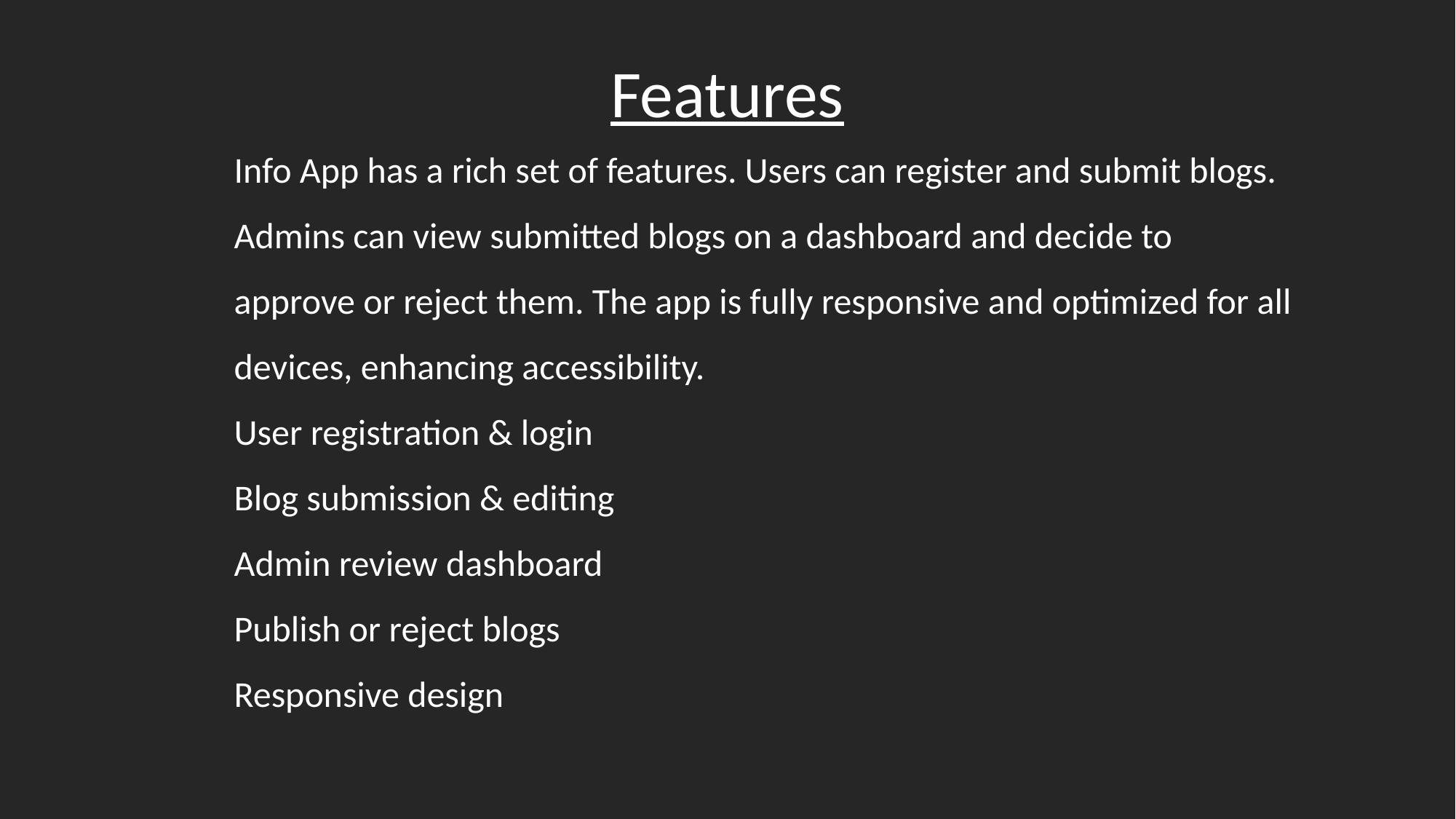

# Features
Info App has a rich set of features. Users can register and submit blogs. Admins can view submitted blogs on a dashboard and decide to approve or reject them. The app is fully responsive and optimized for all devices, enhancing accessibility.
User registration & login
Blog submission & editing
Admin review dashboard
Publish or reject blogs
Responsive design